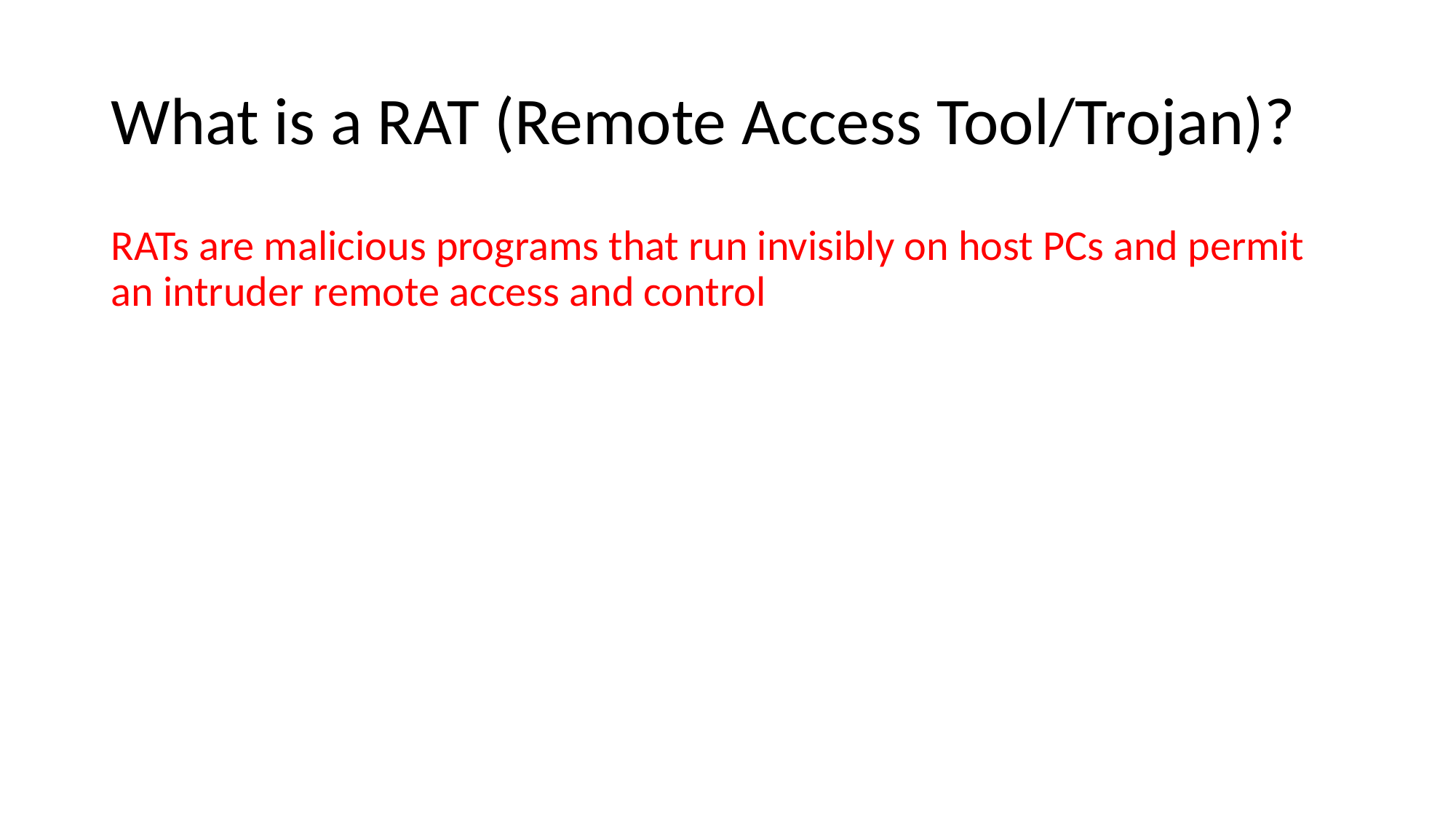

# What is a RAT (Remote Access Tool/Trojan)?
RATs are malicious programs that run invisibly on host PCs and permit an intruder remote access and control